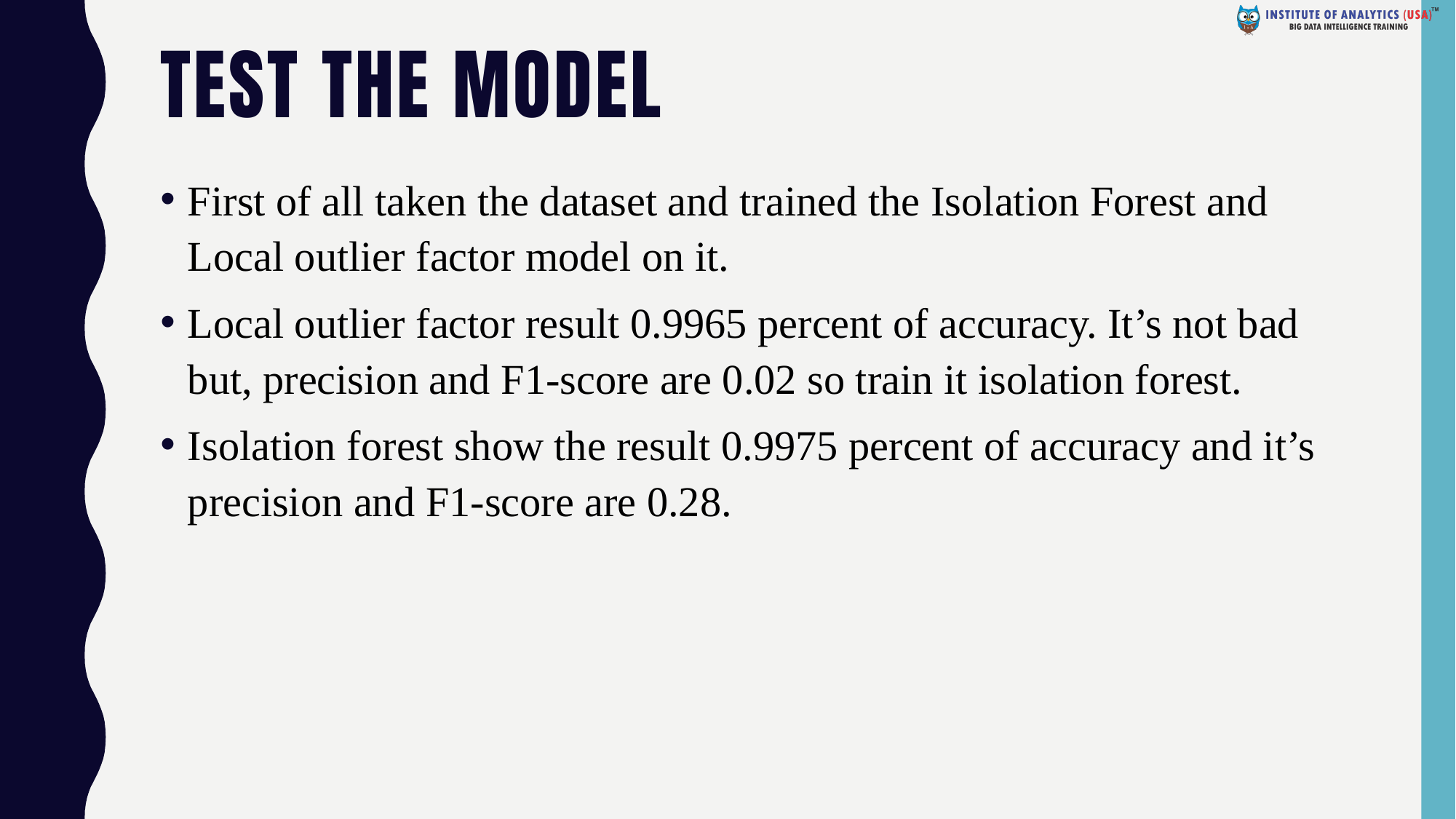

# TEST THE MODEL
First of all taken the dataset and trained the Isolation Forest and Local outlier factor model on it.
Local outlier factor result 0.9965 percent of accuracy. It’s not bad but, precision and F1-score are 0.02 so train it isolation forest.
Isolation forest show the result 0.9975 percent of accuracy and it’s precision and F1-score are 0.28.